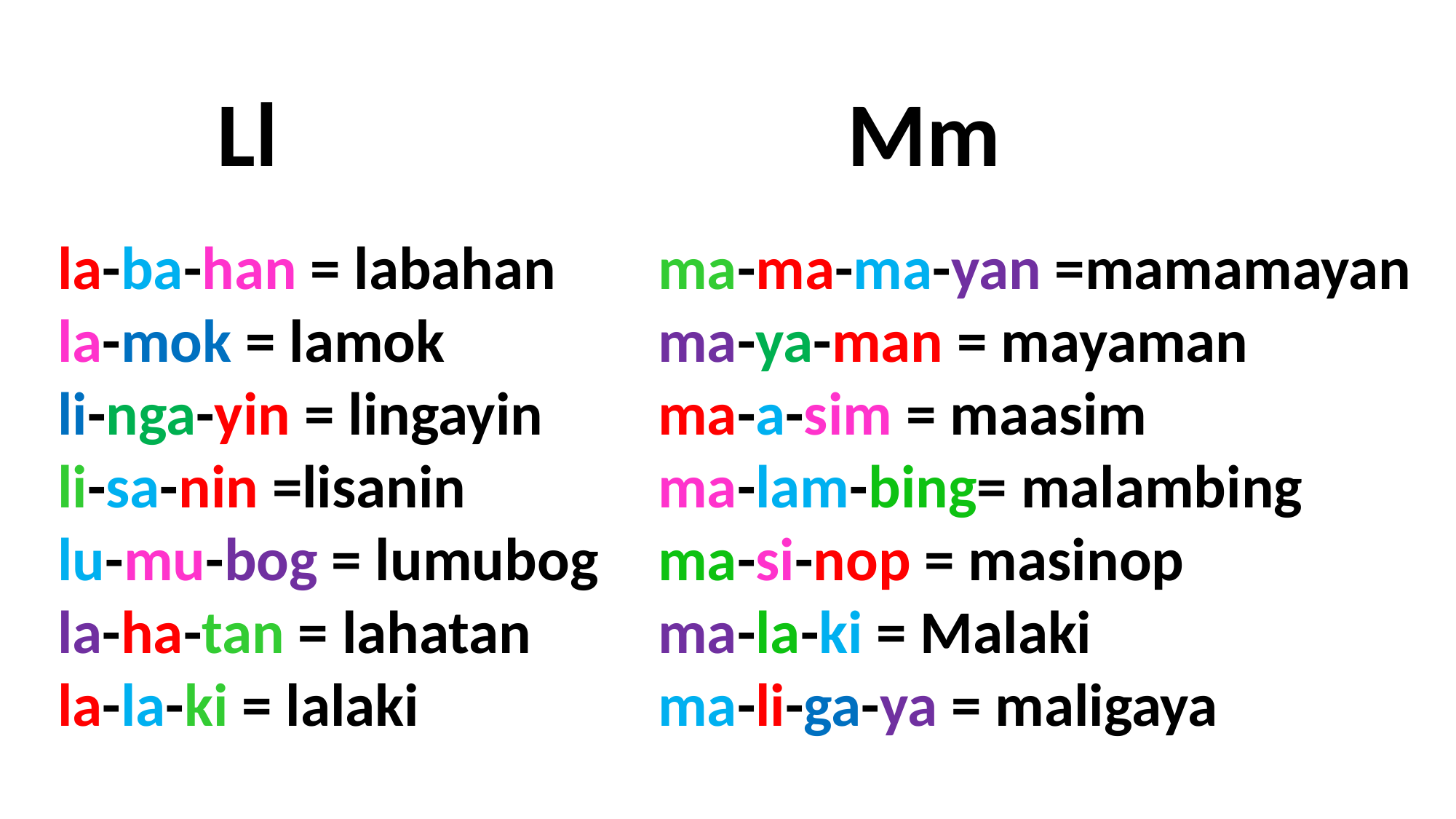

Mm
Ll
la-ba-han = labahan
la-mok = lamok
li-nga-yin = lingayin
li-sa-nin =lisanin
lu-mu-bog = lumubog
la-ha-tan = lahatan
la-la-ki = lalaki
ma-ma-ma-yan =mamamayan
ma-ya-man = mayaman
ma-a-sim = maasim
ma-lam-bing= malambing
ma-si-nop = masinop
ma-la-ki = Malaki
ma-li-ga-ya = maligaya